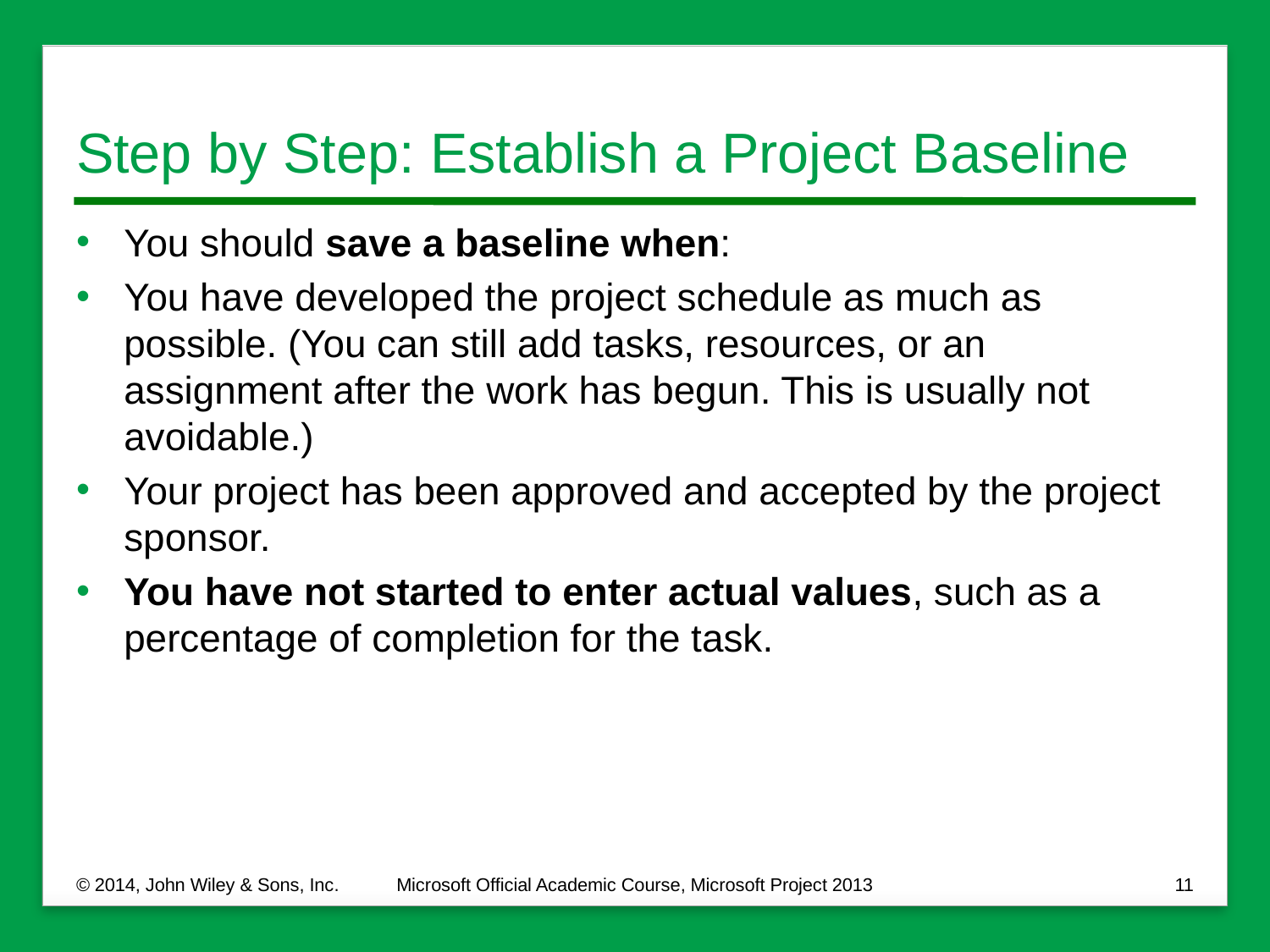

# Step by Step: Establish a Project Baseline
You should save a baseline when:
You have developed the project schedule as much as possible. (You can still add tasks, resources, or an assignment after the work has begun. This is usually not avoidable.)
Your project has been approved and accepted by the project sponsor.
You have not started to enter actual values, such as a percentage of completion for the task.
© 2014, John Wiley & Sons, Inc.
Microsoft Official Academic Course, Microsoft Project 2013
11